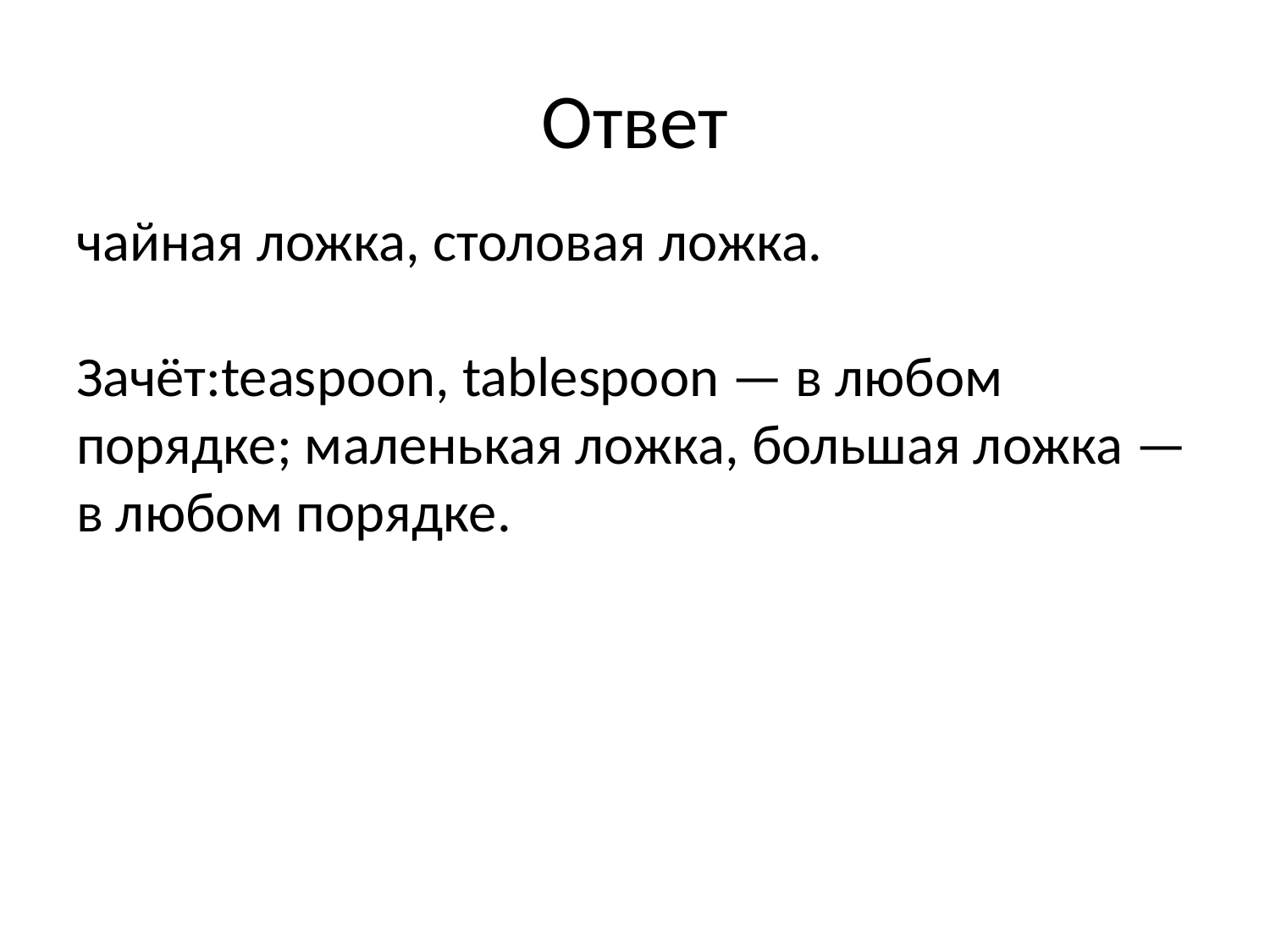

# Ответ
чайная ложка, столовая ложка.
Зачёт:teaspoon, tablespoon — в любом порядке; маленькая ложка, большая ложка — в любом порядке.